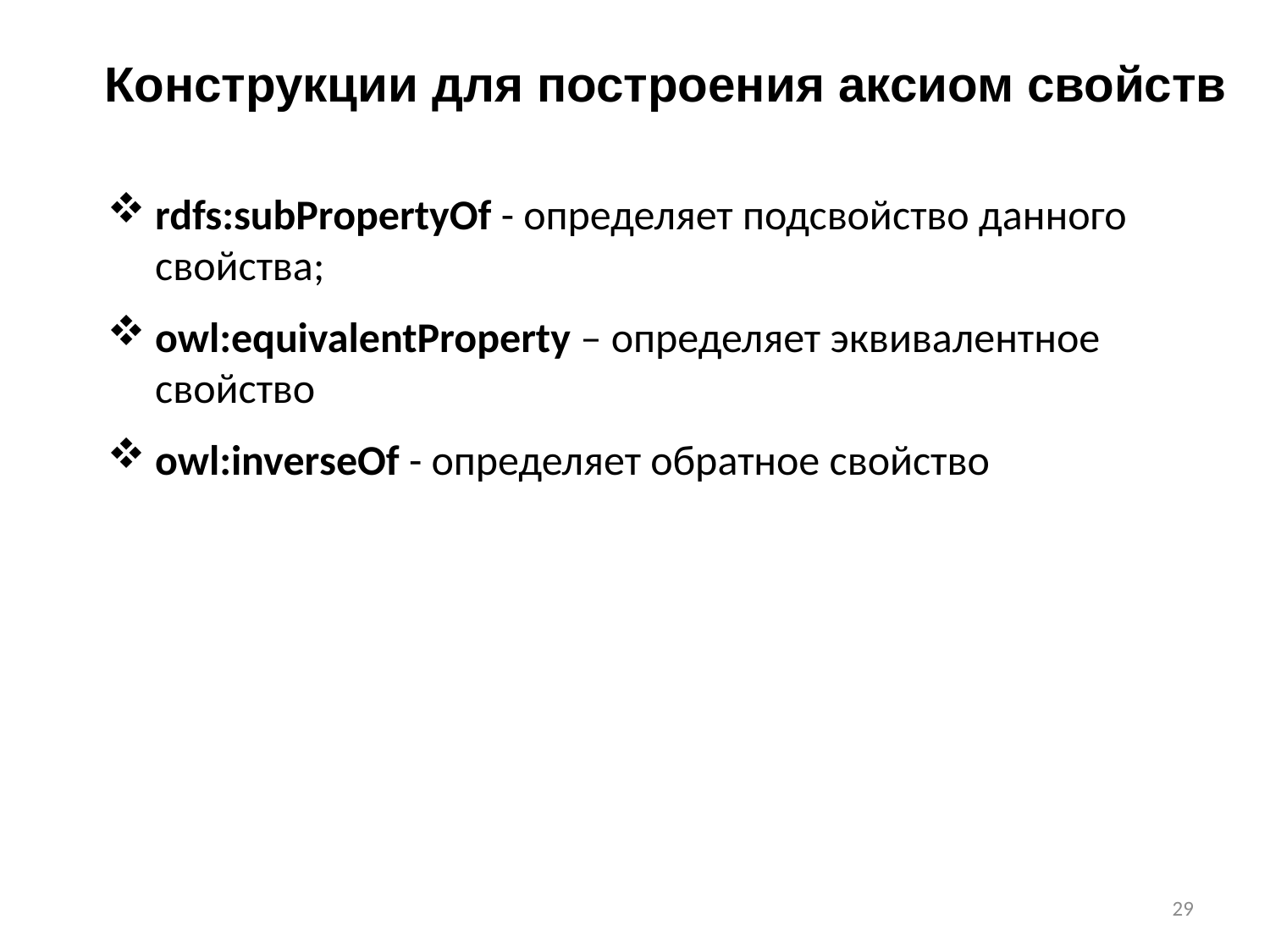

Конструкции для построения аксиом свойств
rdfs:subPropertyOf - определяет подсвойство данного свойства;
owl:equivalentProperty – определяет эквивалентное свойство
owl:inverseOf - определяет обратное свойство

29